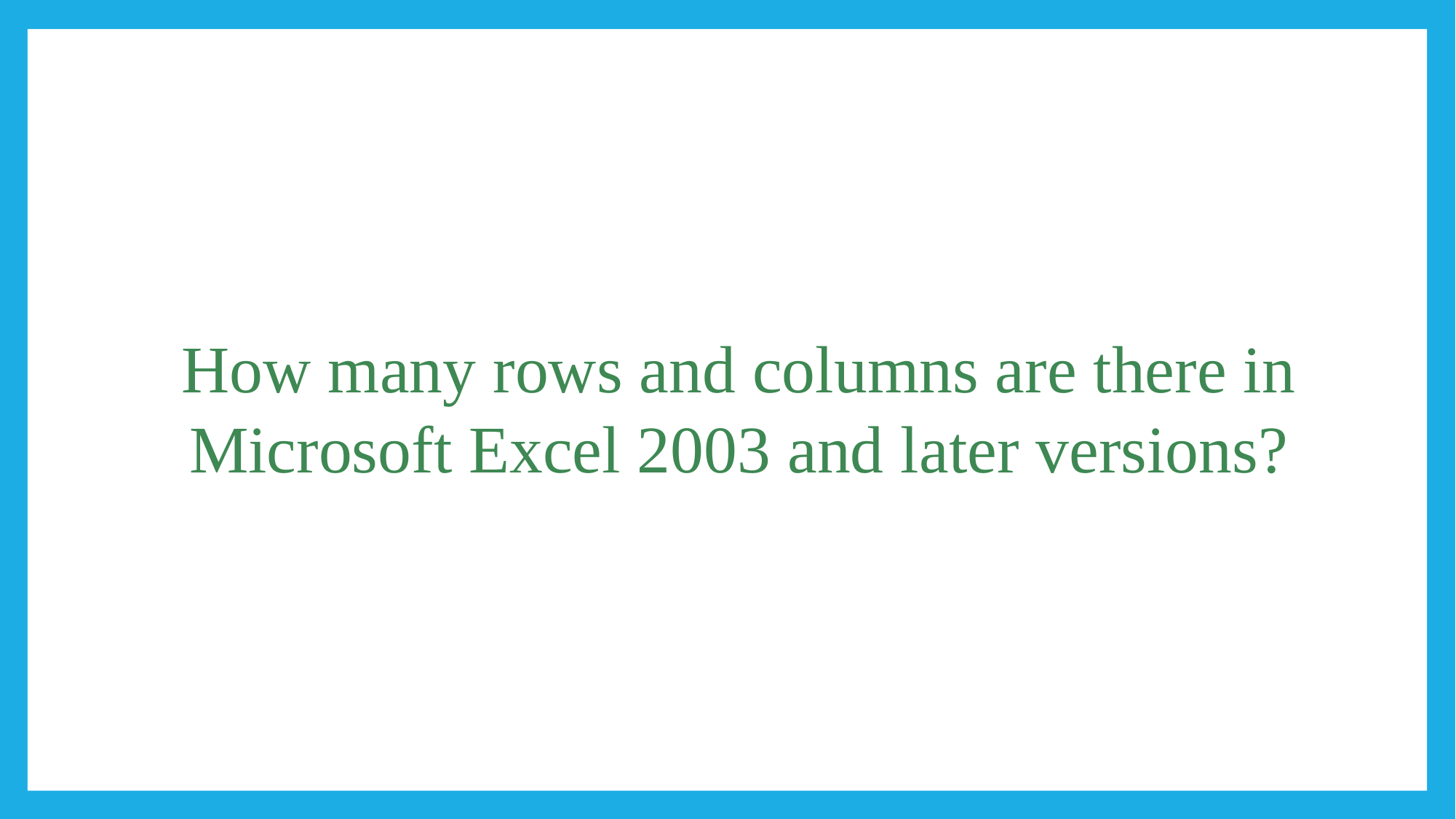

#
How many rows and columns are there in Microsoft Excel 2003 and later versions?